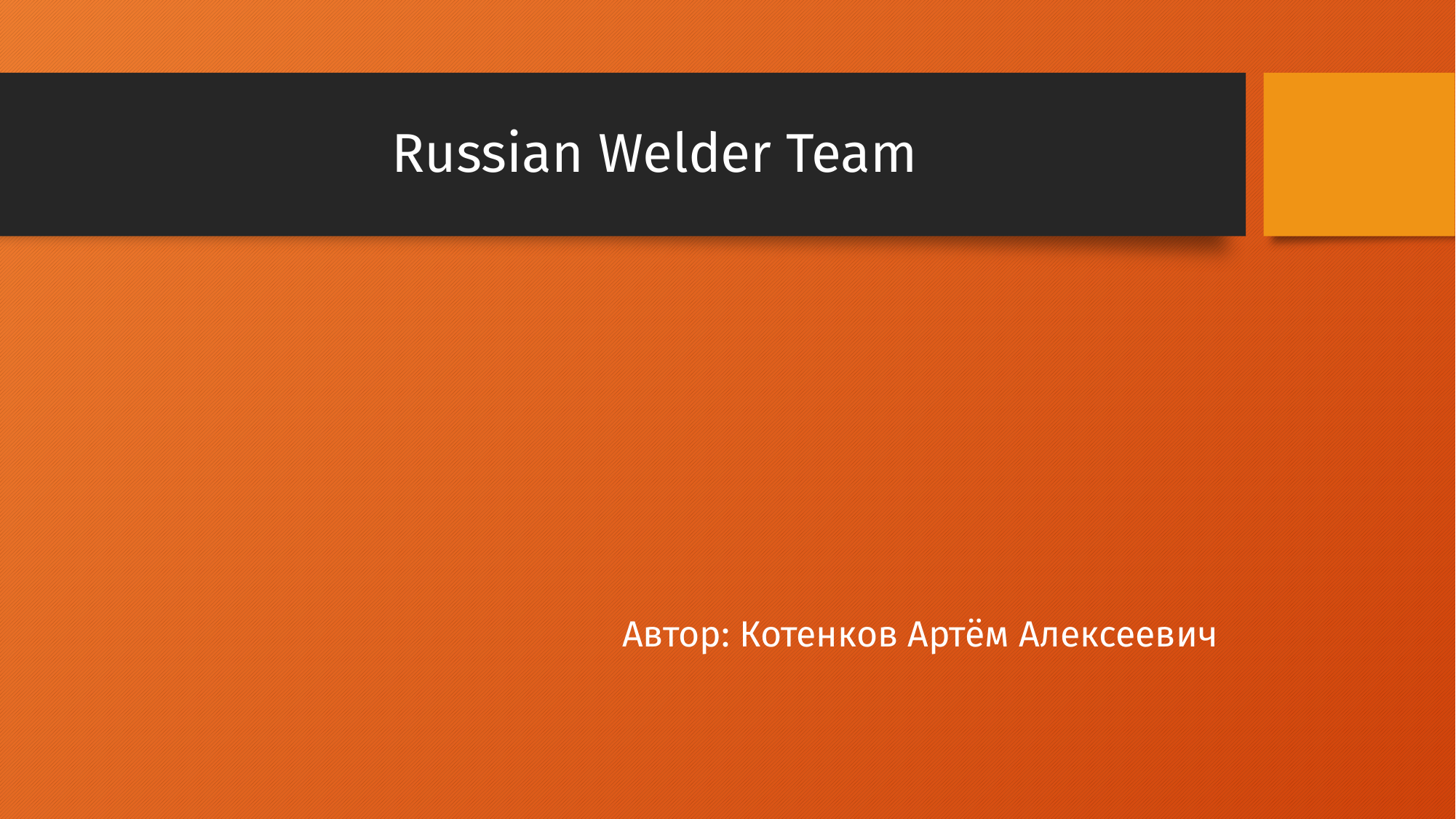

# Russian Welder Team

Автор: Котенков Артём Алексеевич